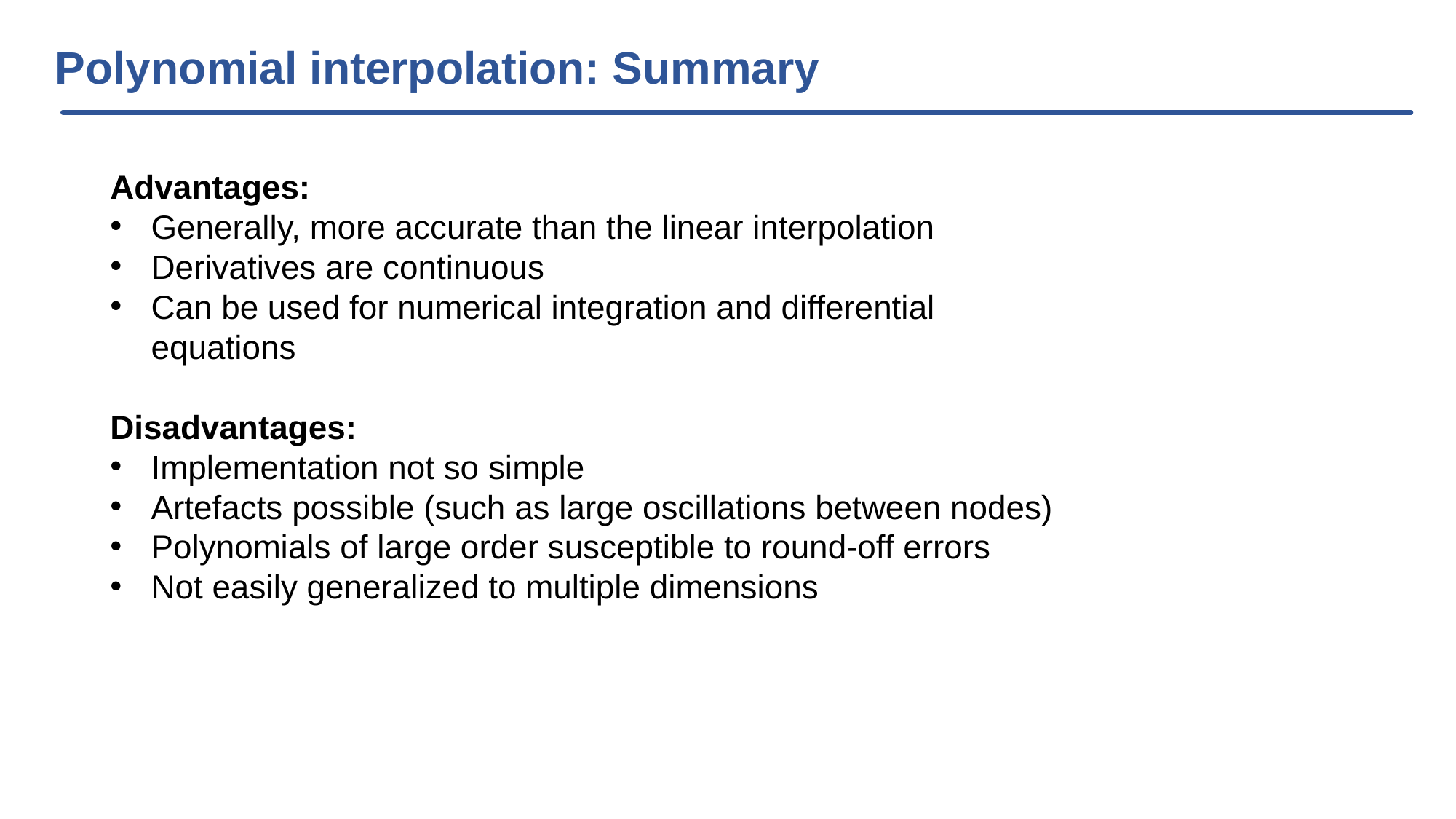

# Polynomial interpolation: Summary
Advantages:
Generally, more accurate than the linear interpolation
Derivatives are continuous
Can be used for numerical integration and differential equations

Disadvantages:
Implementation not so simple
Artefacts possible (such as large oscillations between nodes)
Polynomials of large order susceptible to round-off errors
Not easily generalized to multiple dimensions